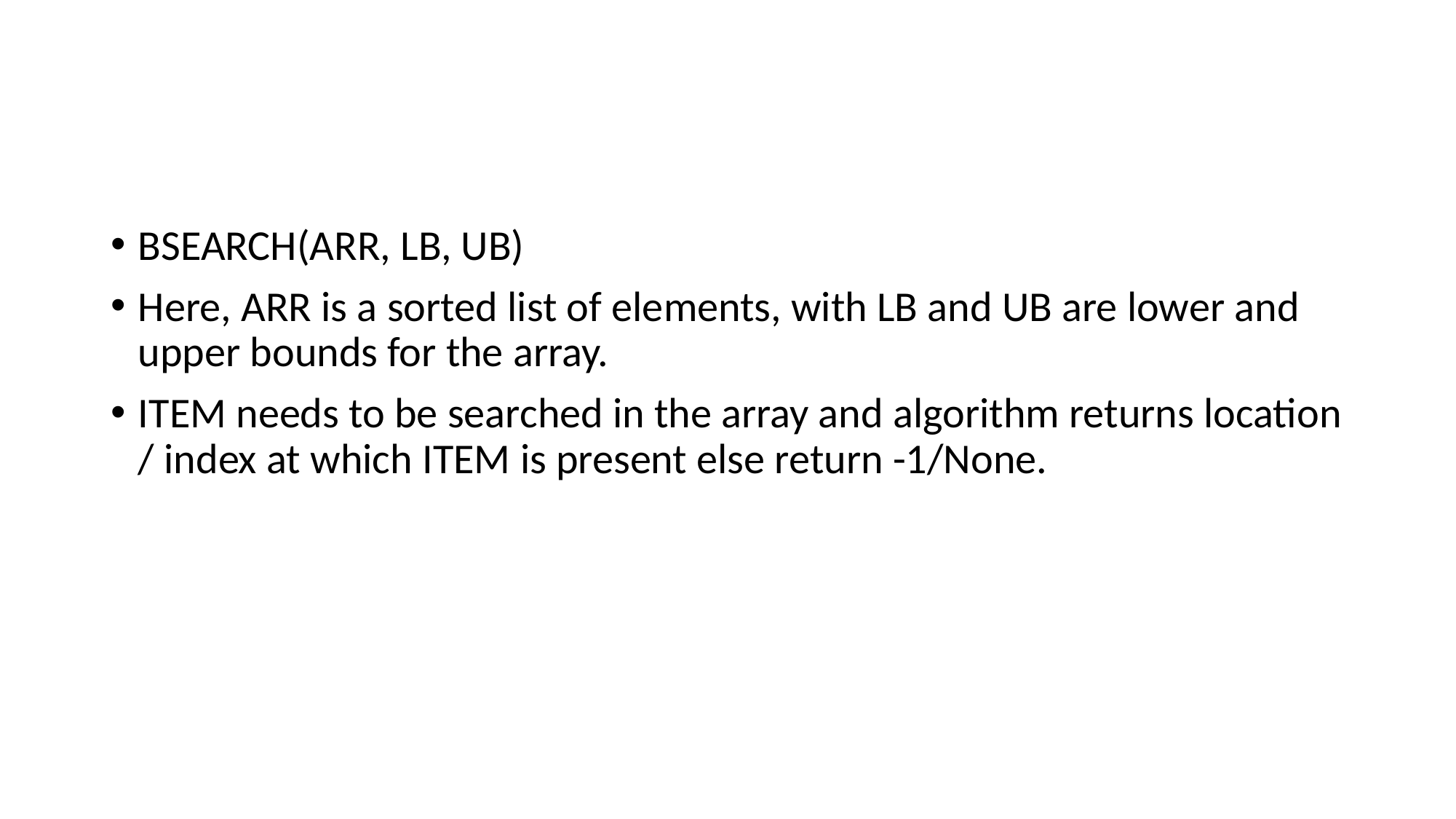

#
BSEARCH(ARR, LB, UB)
Here, ARR is a sorted list of elements, with LB and UB are lower and upper bounds for the array.
ITEM needs to be searched in the array and algorithm returns location / index at which ITEM is present else return -1/None.